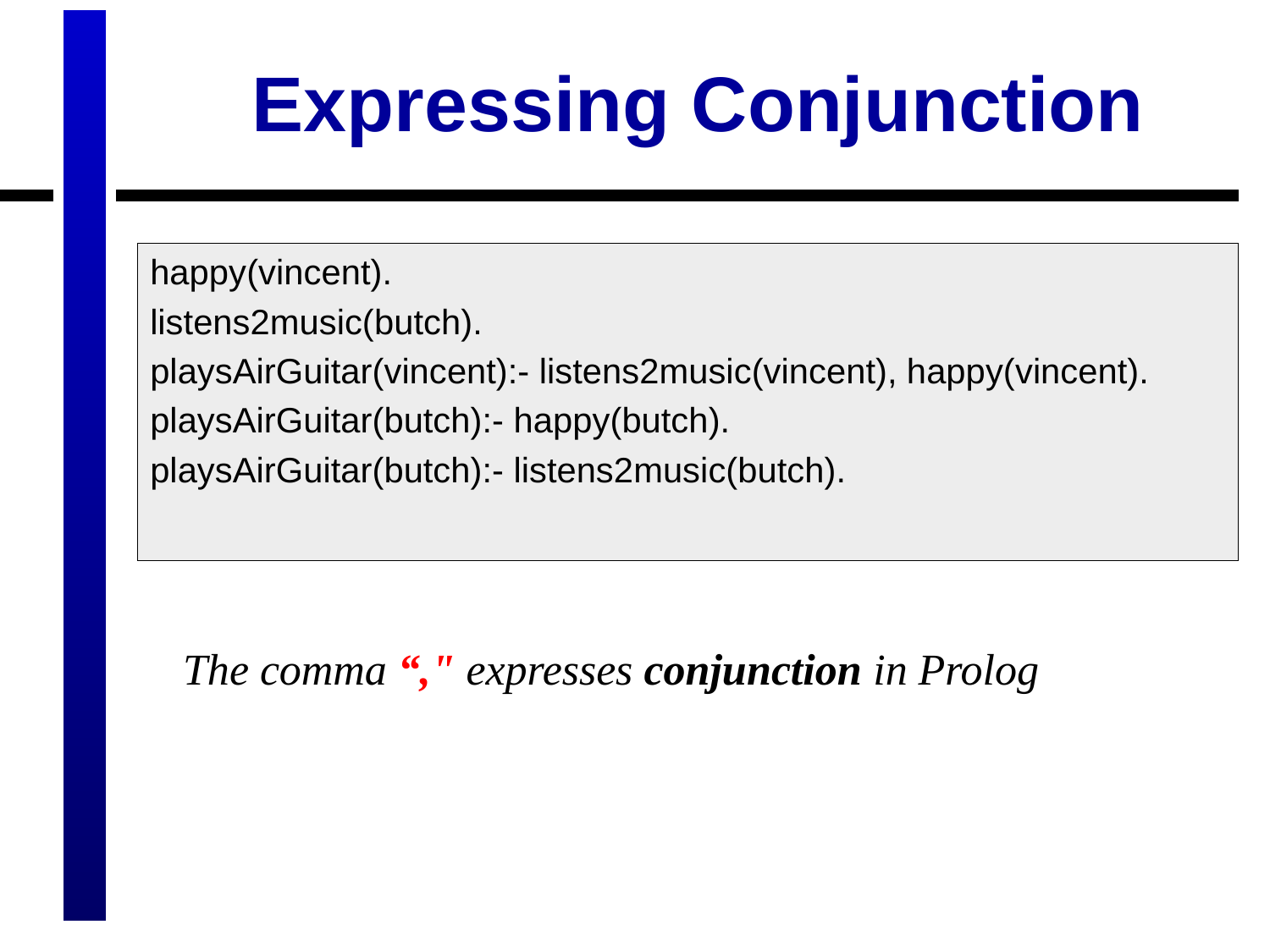

# Expressing Conjunction
happy(vincent).
listens2music(butch).
playsAirGuitar(vincent):- listens2music(vincent), happy(vincent).
playsAirGuitar(butch):- happy(butch).
playsAirGuitar(butch):- listens2music(butch).

The comma “," expresses conjunction in Prolog